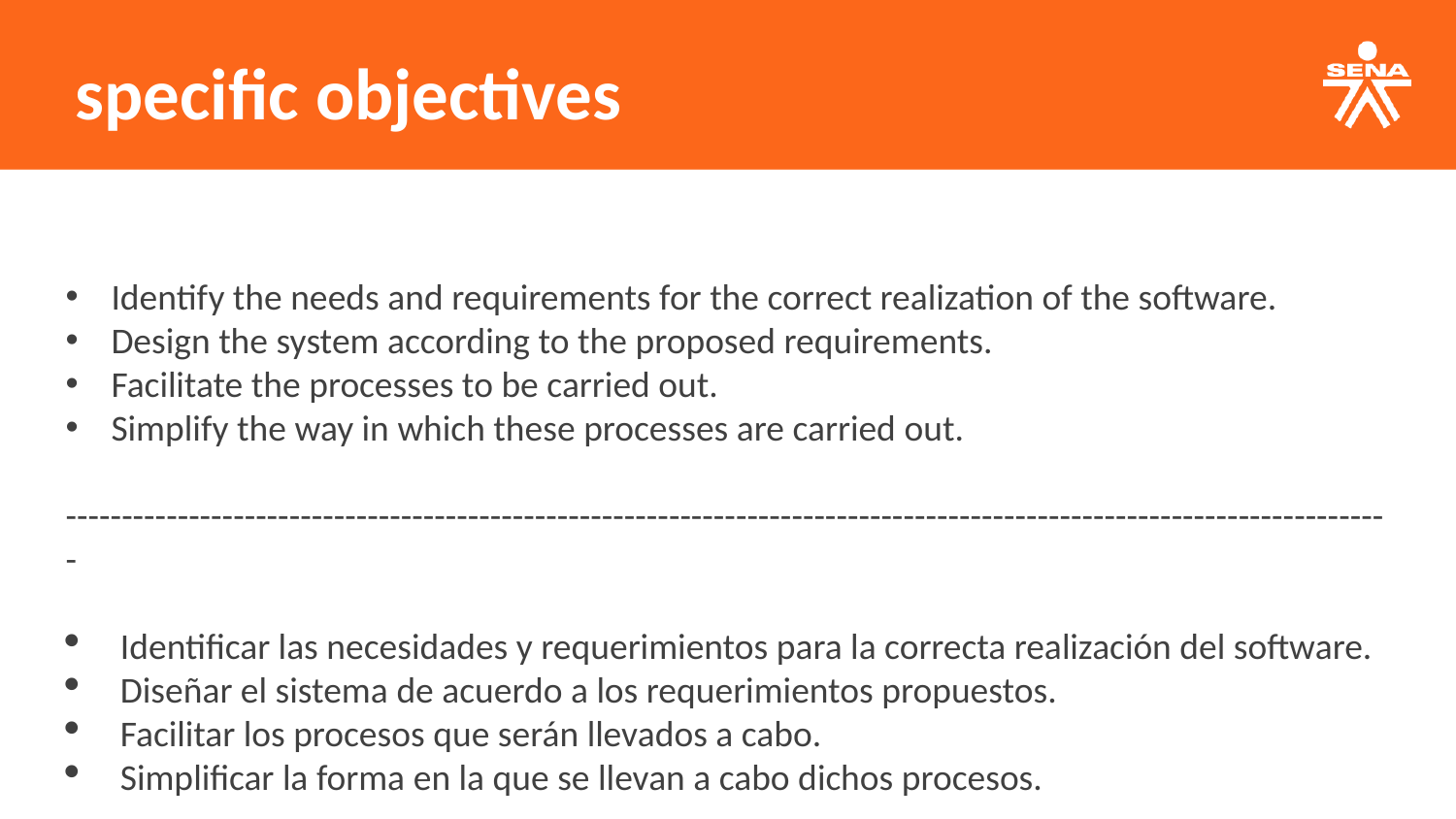

specific objectives
Identify the needs and requirements for the correct realization of the software.
Design the system according to the proposed requirements.
Facilitate the processes to be carried out.
Simplify the way in which these processes are carried out.

-----------------------------------------------------------------------------------------------------------------------

Identificar las necesidades y requerimientos para la correcta realización del software.
Diseñar el sistema de acuerdo a los requerimientos propuestos.
Facilitar los procesos que serán llevados a cabo.
Simplificar la forma en la que se llevan a cabo dichos procesos.